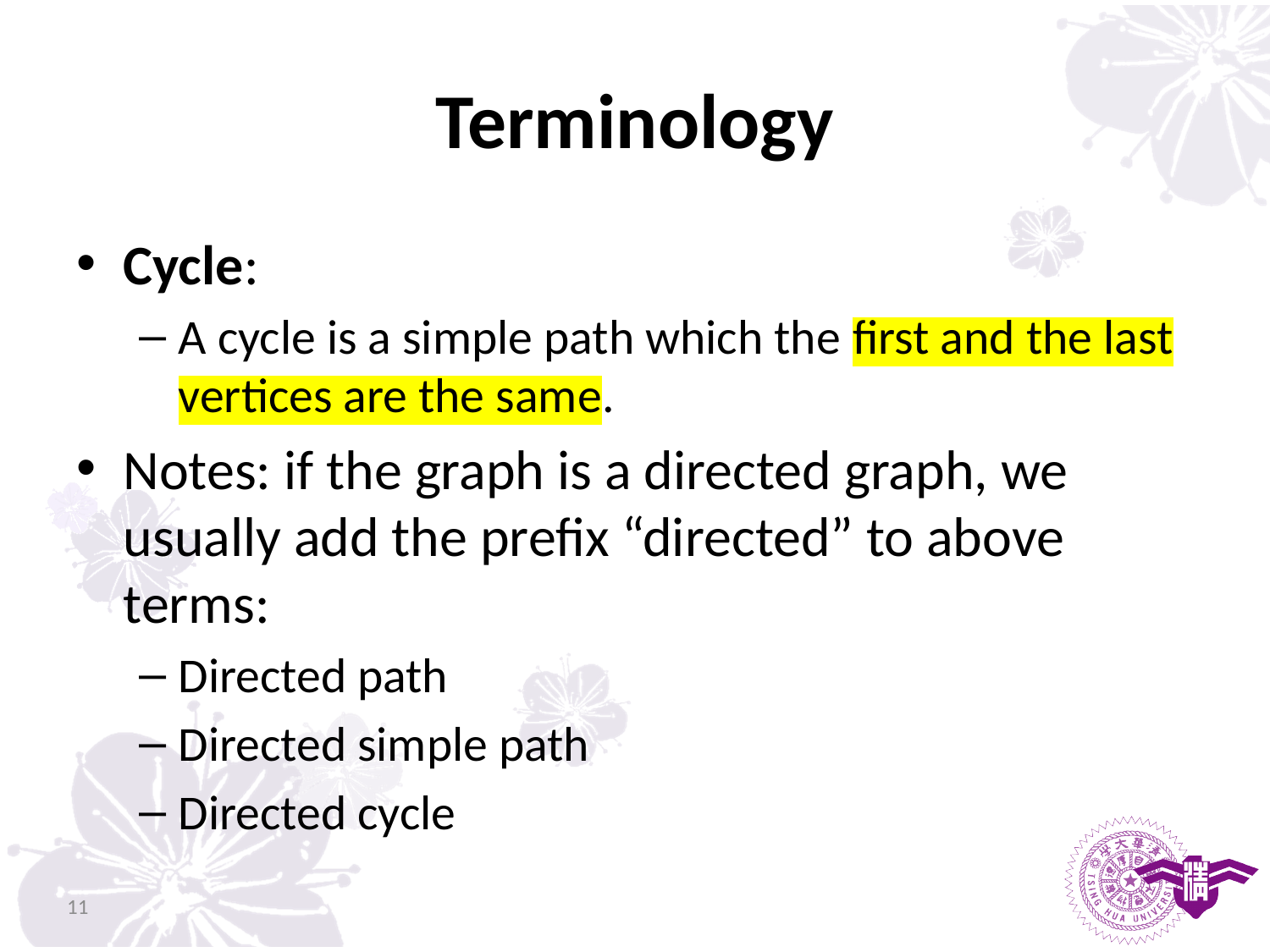

# Terminology
Cycle:
A cycle is a simple path which the first and the last vertices are the same.
Notes: if the graph is a directed graph, we usually add the prefix “directed” to above terms:
Directed path
Directed simple path
Directed cycle
11